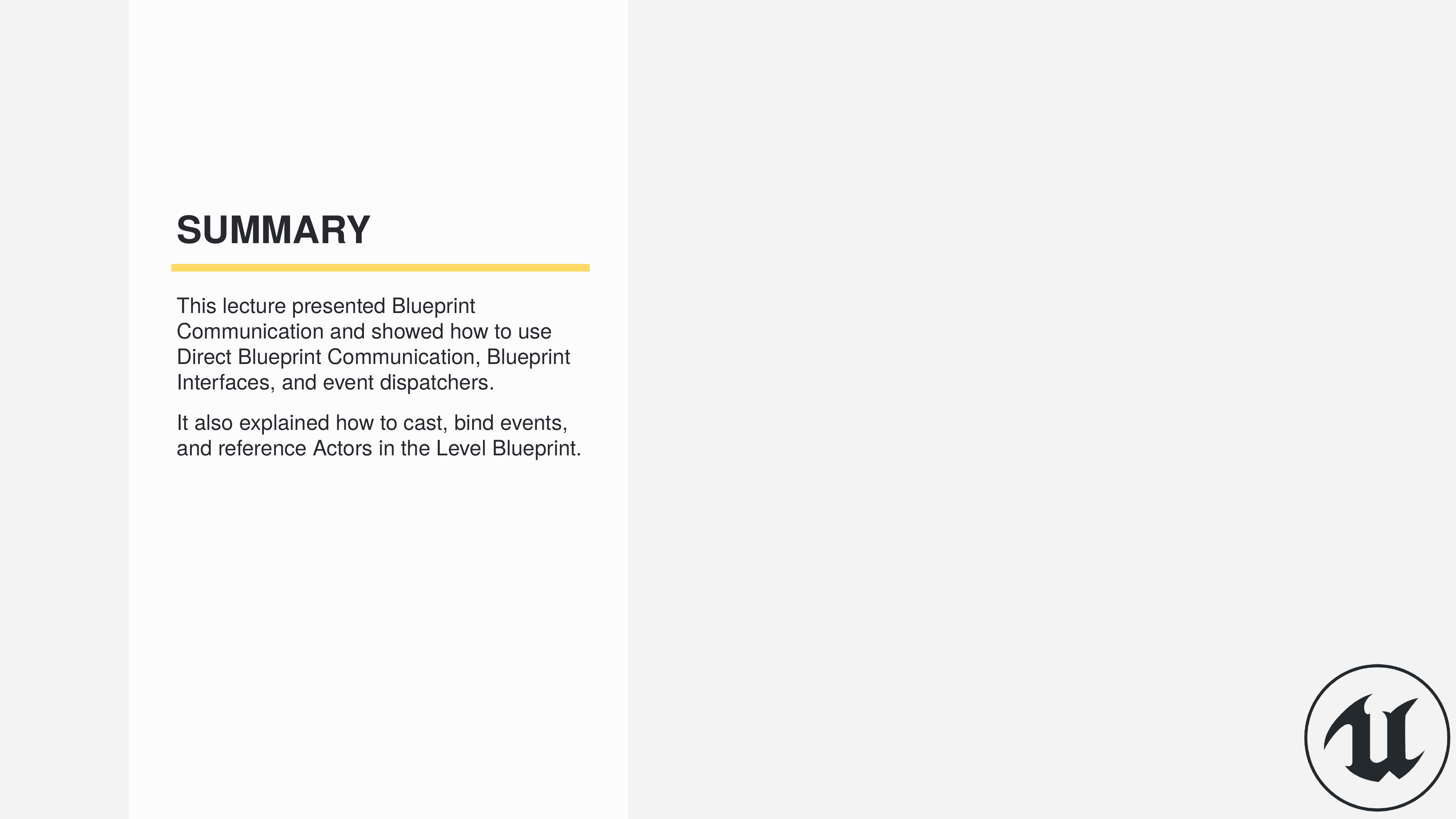

summary
This lecture presented Blueprint Communication and showed how to use Direct Blueprint Communication, Blueprint Interfaces, and event dispatchers.
It also explained how to cast, bind events, and reference Actors in the Level Blueprint.